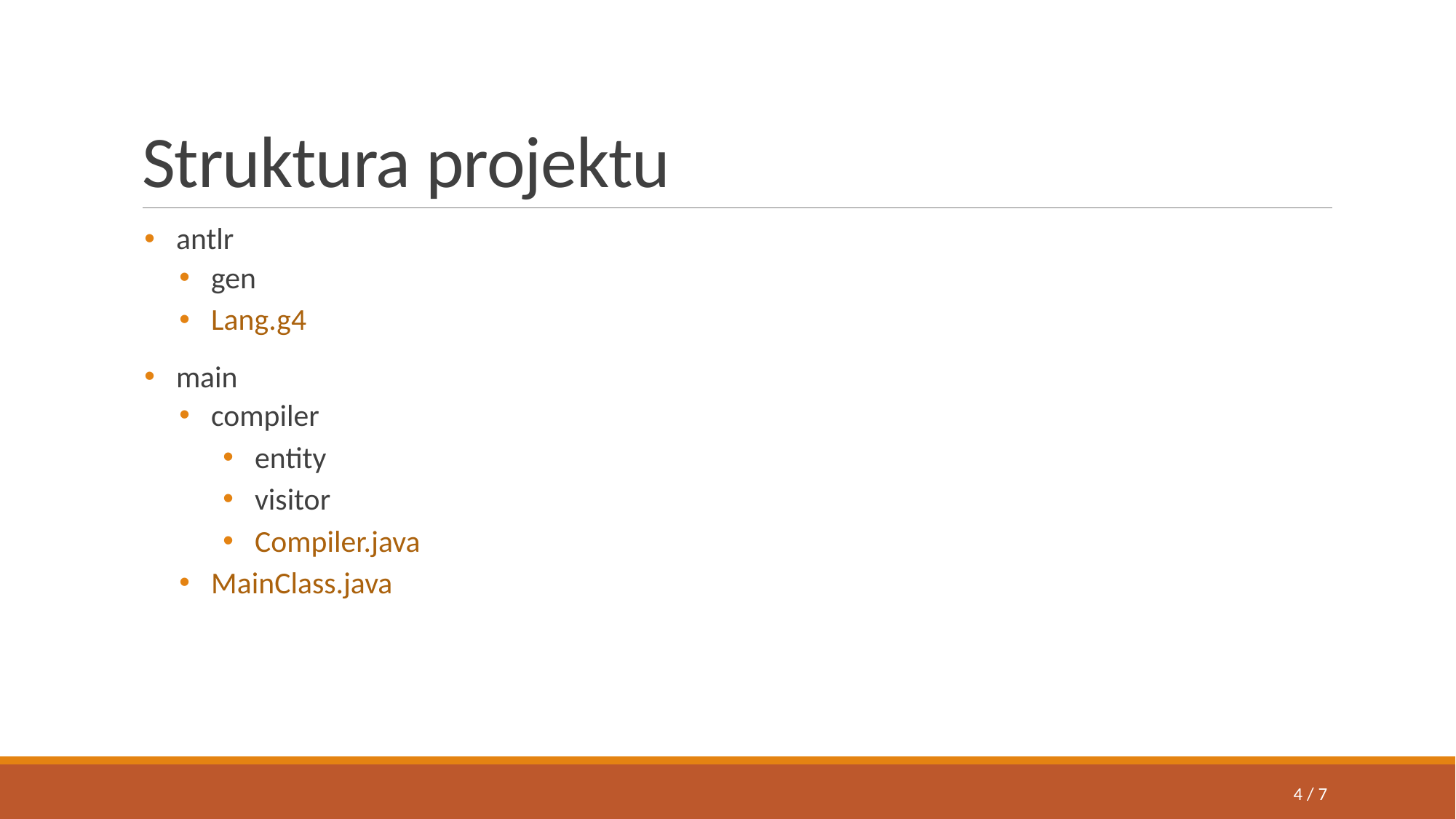

# Struktura projektu
antlr
gen
Lang.g4
main
compiler
entity
visitor
Compiler.java
MainClass.java
4 / 7